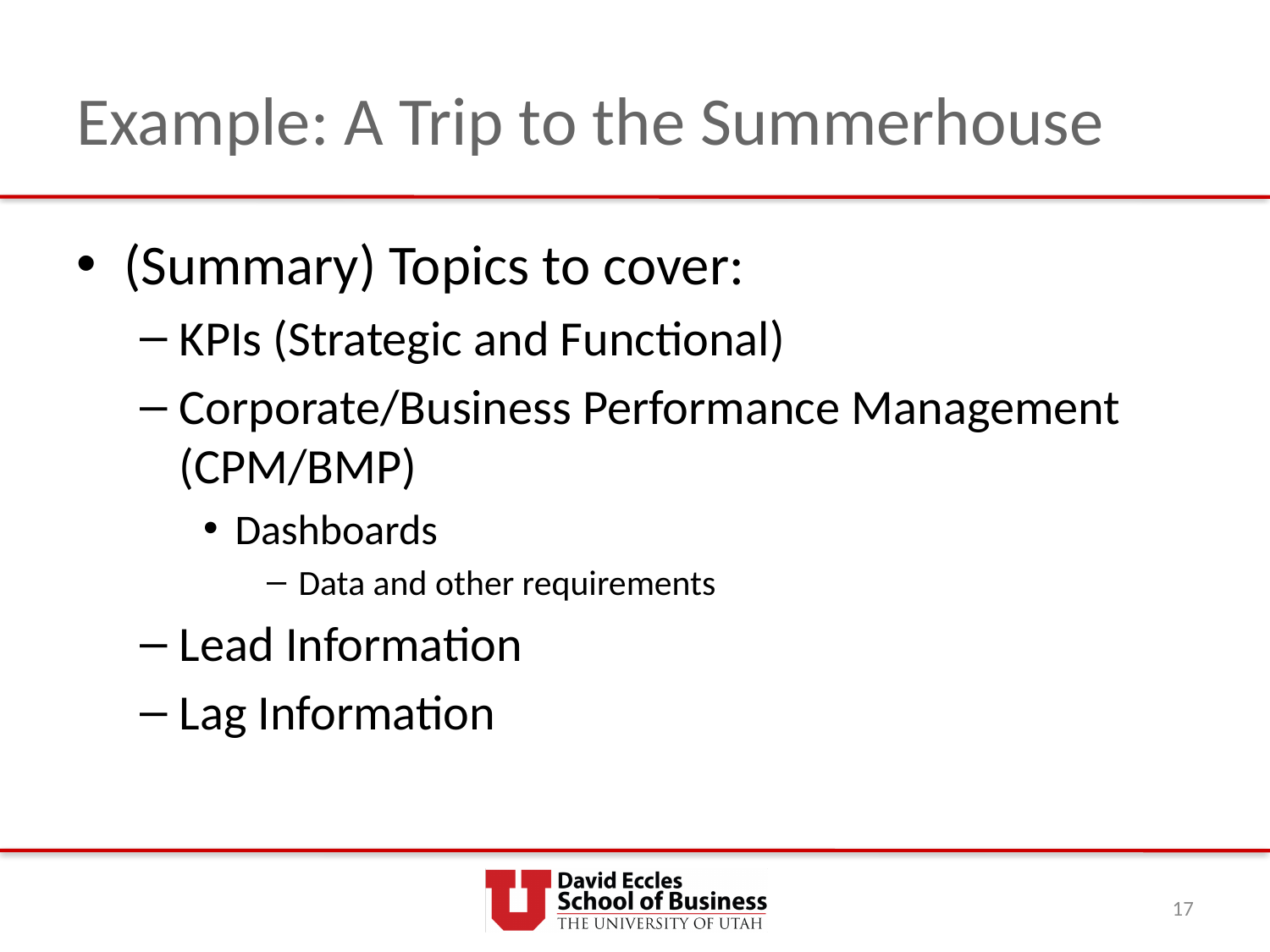

# Example: A Trip to the Summerhouse
(Summary) Topics to cover:
KPIs (Strategic and Functional)
Corporate/Business Performance Management (CPM/BMP)
Dashboards
Data and other requirements
Lead Information
Lag Information
17